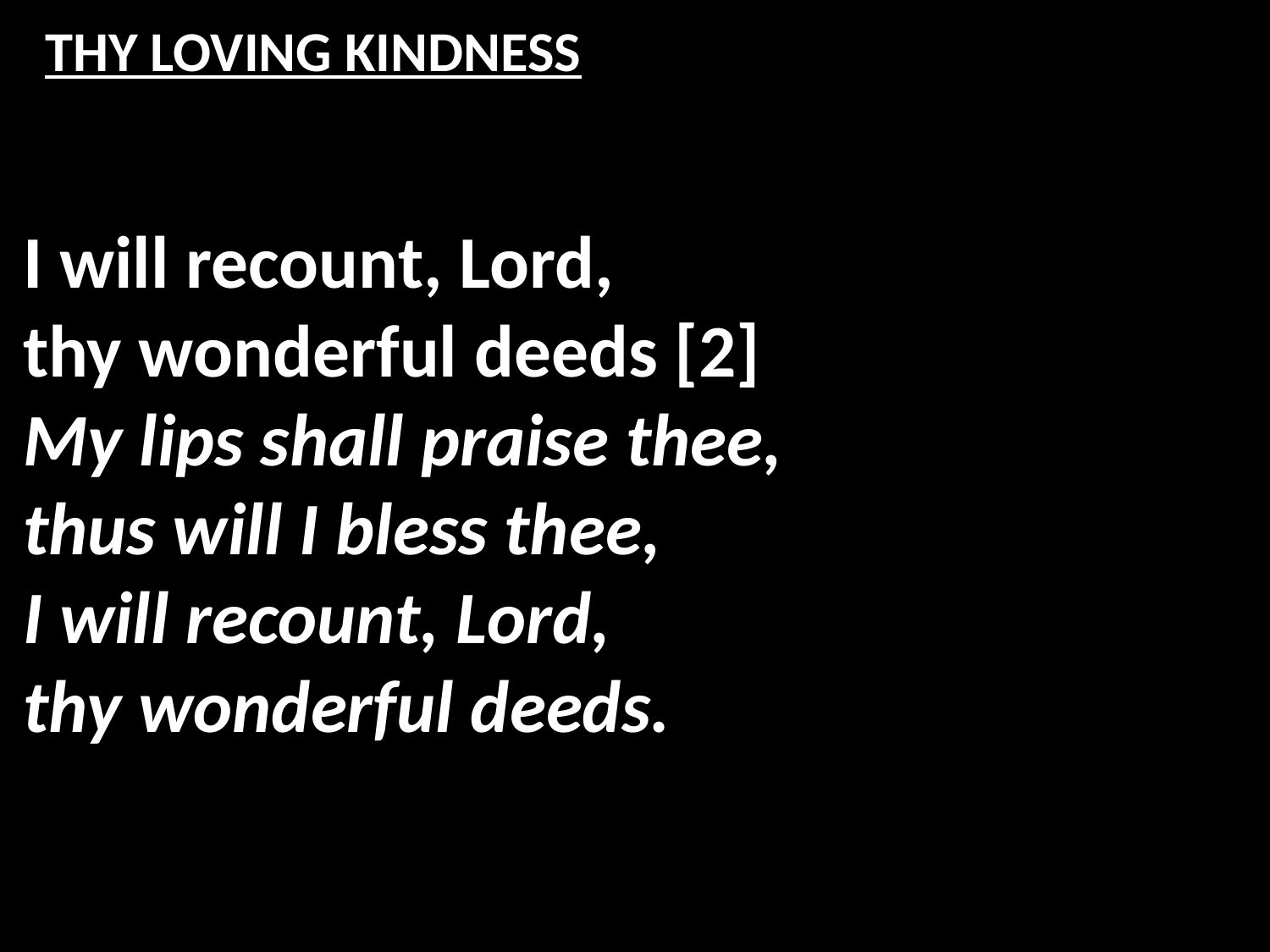

# THY LOVING KINDNESS
I will recount, Lord,
thy wonderful deeds [2]
My lips shall praise thee,
thus will I bless thee,
I will recount, Lord,
thy wonderful deeds.